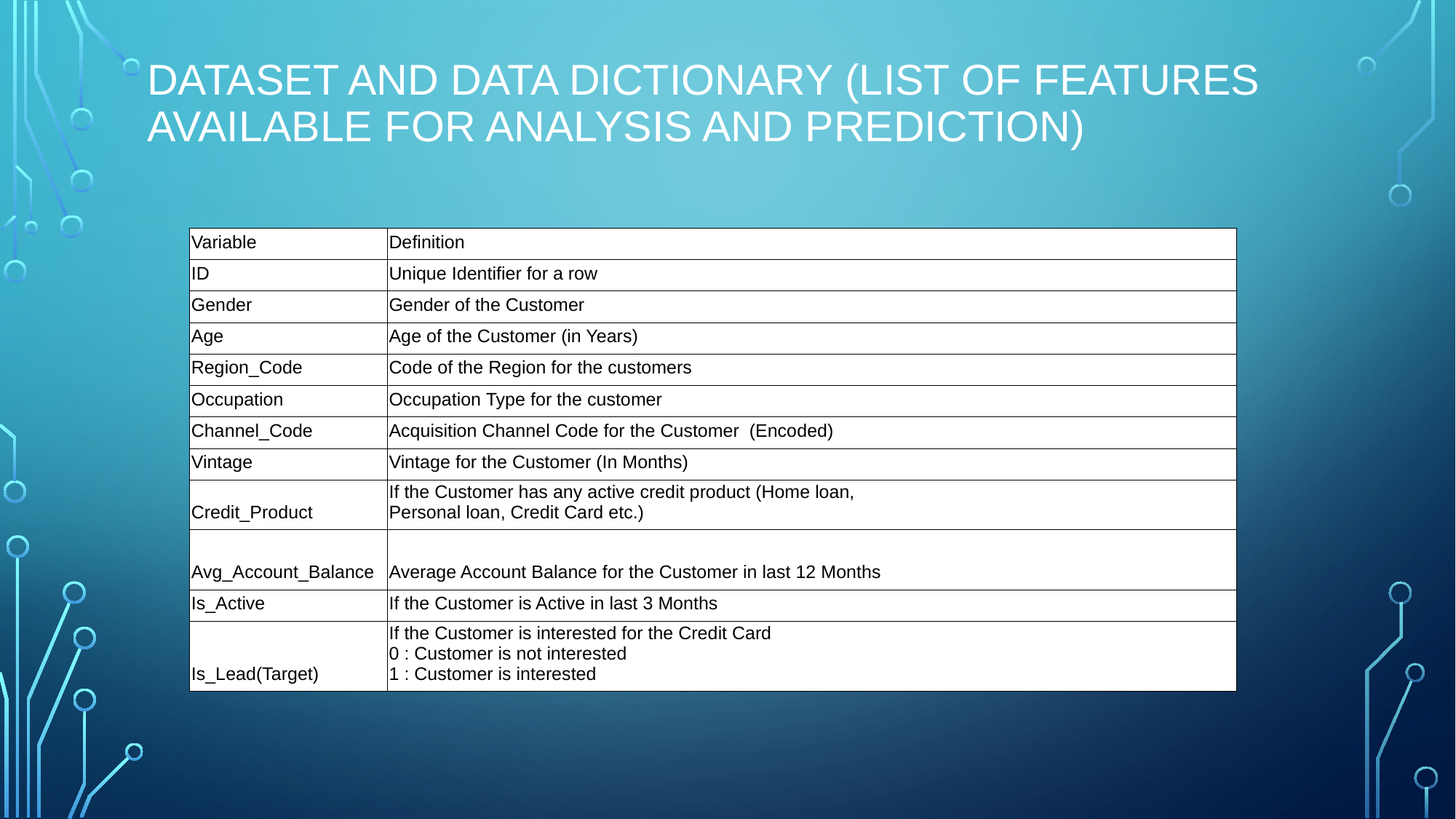

# Dataset and Data dictionary (List of features available for analysis and prediction)
| Variable | Definition |
| --- | --- |
| ID | Unique Identifier for a row |
| Gender | Gender of the Customer |
| Age | Age of the Customer (in Years) |
| Region\_Code | Code of the Region for the customers |
| Occupation | Occupation Type for the customer |
| Channel\_Code | Acquisition Channel Code for the Customer  (Encoded) |
| Vintage | Vintage for the Customer (In Months) |
| Credit\_Product | If the Customer has any active credit product (Home loan, Personal loan, Credit Card etc.) |
| Avg\_Account\_Balance | Average Account Balance for the Customer in last 12 Months |
| Is\_Active | If the Customer is Active in last 3 Months |
| Is\_Lead(Target) | If the Customer is interested for the Credit Card 0 : Customer is not interested 1 : Customer is interested |